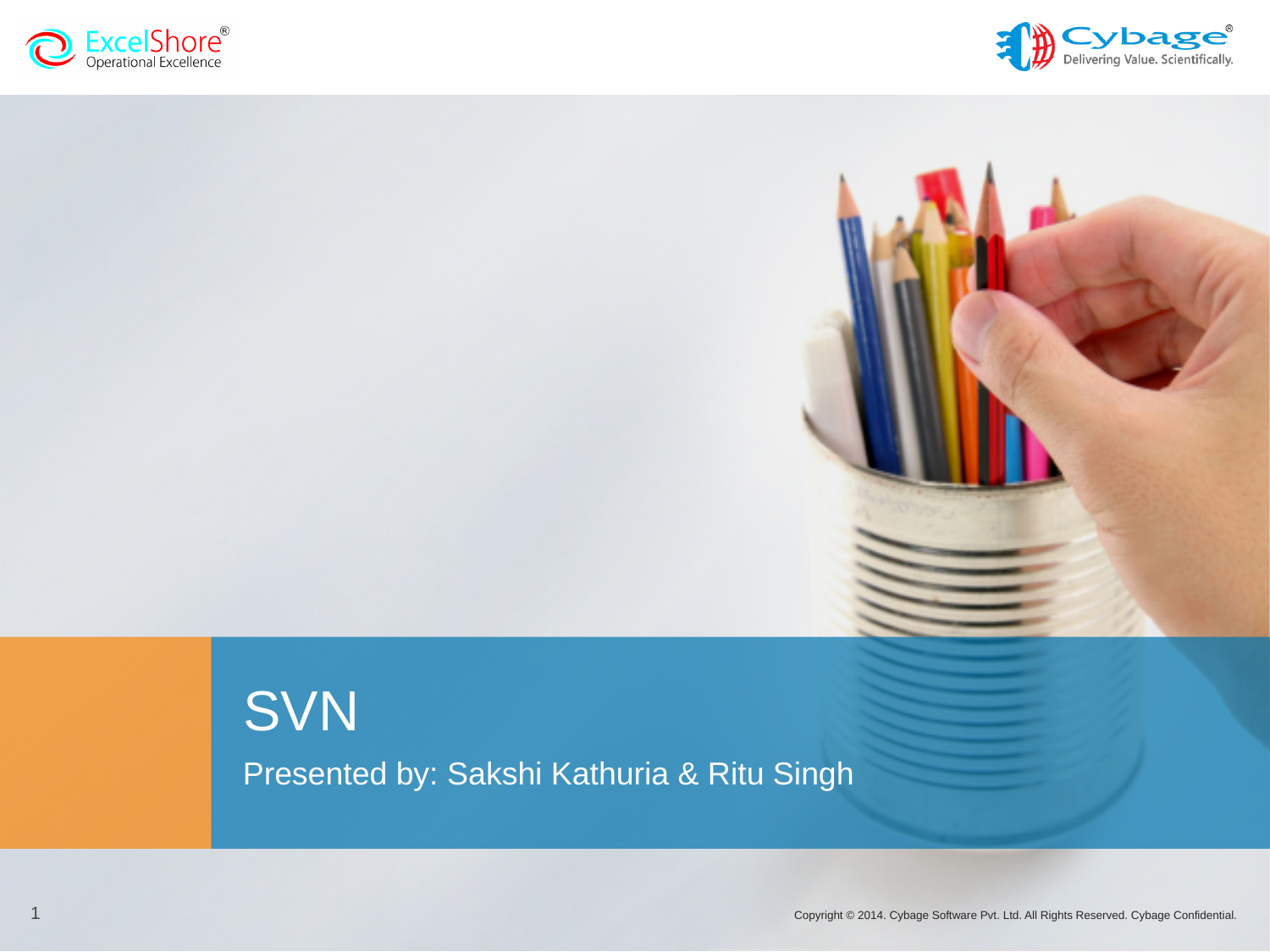

# SVN
Presented by: Sakshi Kathuria & Ritu Singh
1